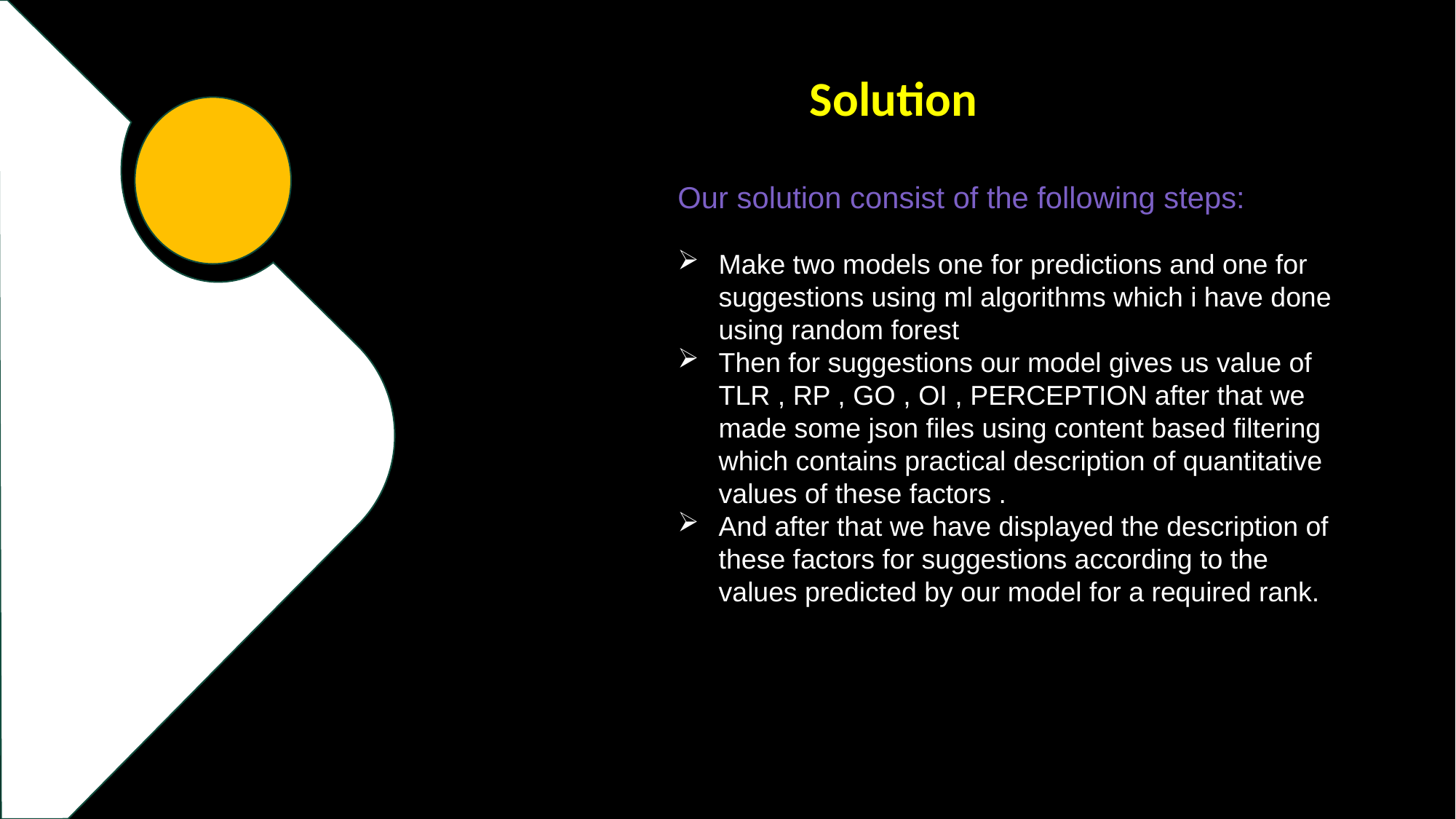

Solution

Our solution consist of the following steps:

Make two models one for predictions and one for suggestions using ml algorithms which i have done using random forest
Then for suggestions our model gives us value of TLR , RP , GO , OI , PERCEPTION after that we made some json files using content based filtering which contains practical description of quantitative values of these factors .
And after that we have displayed the description of these factors for suggestions according to the values predicted by our model for a required rank.

#